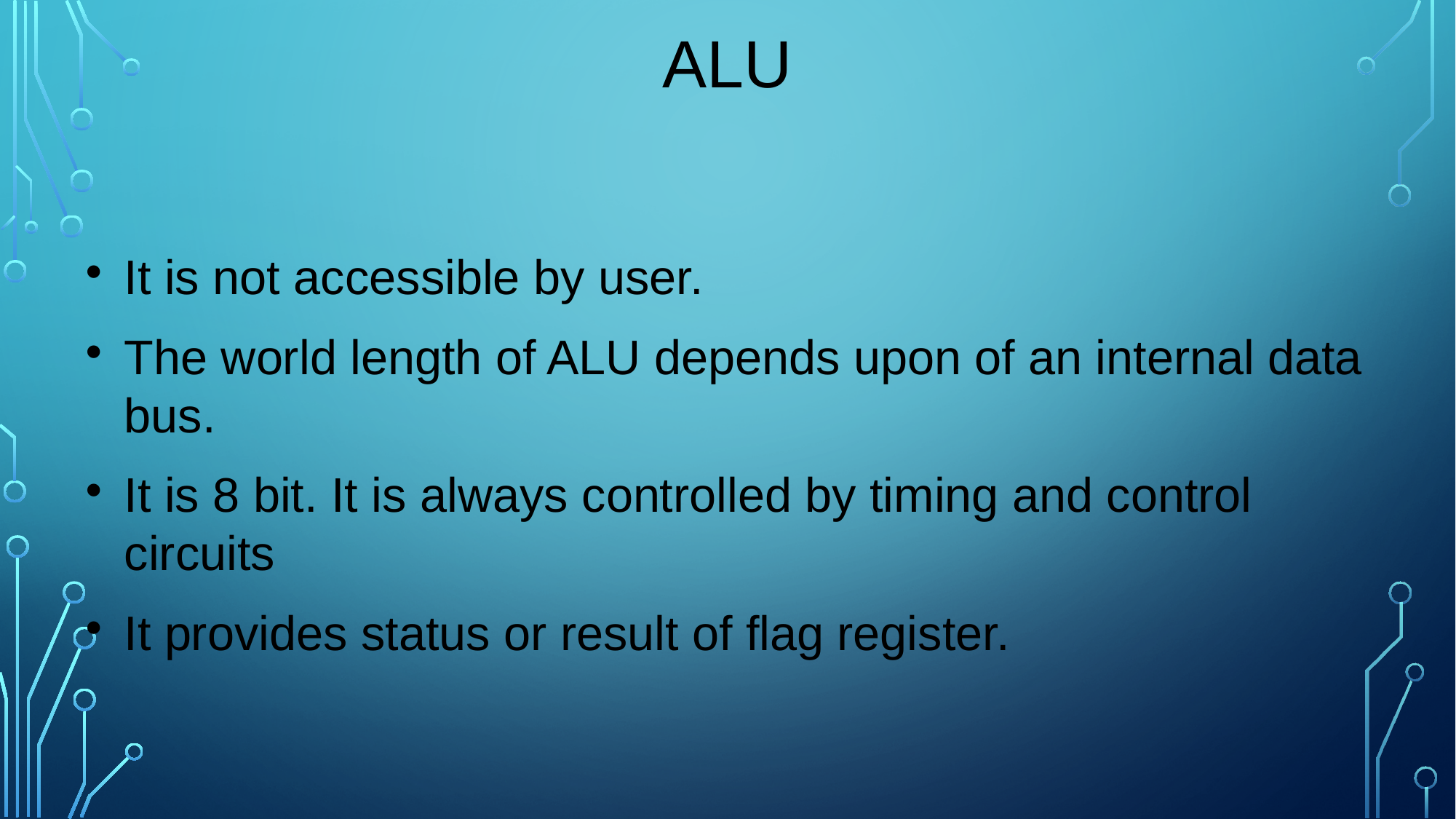

ALU

It is not accessible by user.
The world length of ALU depends upon of an internal data bus.
It is 8 bit. It is always controlled by timing and control circuits
It provides status or result of flag register.